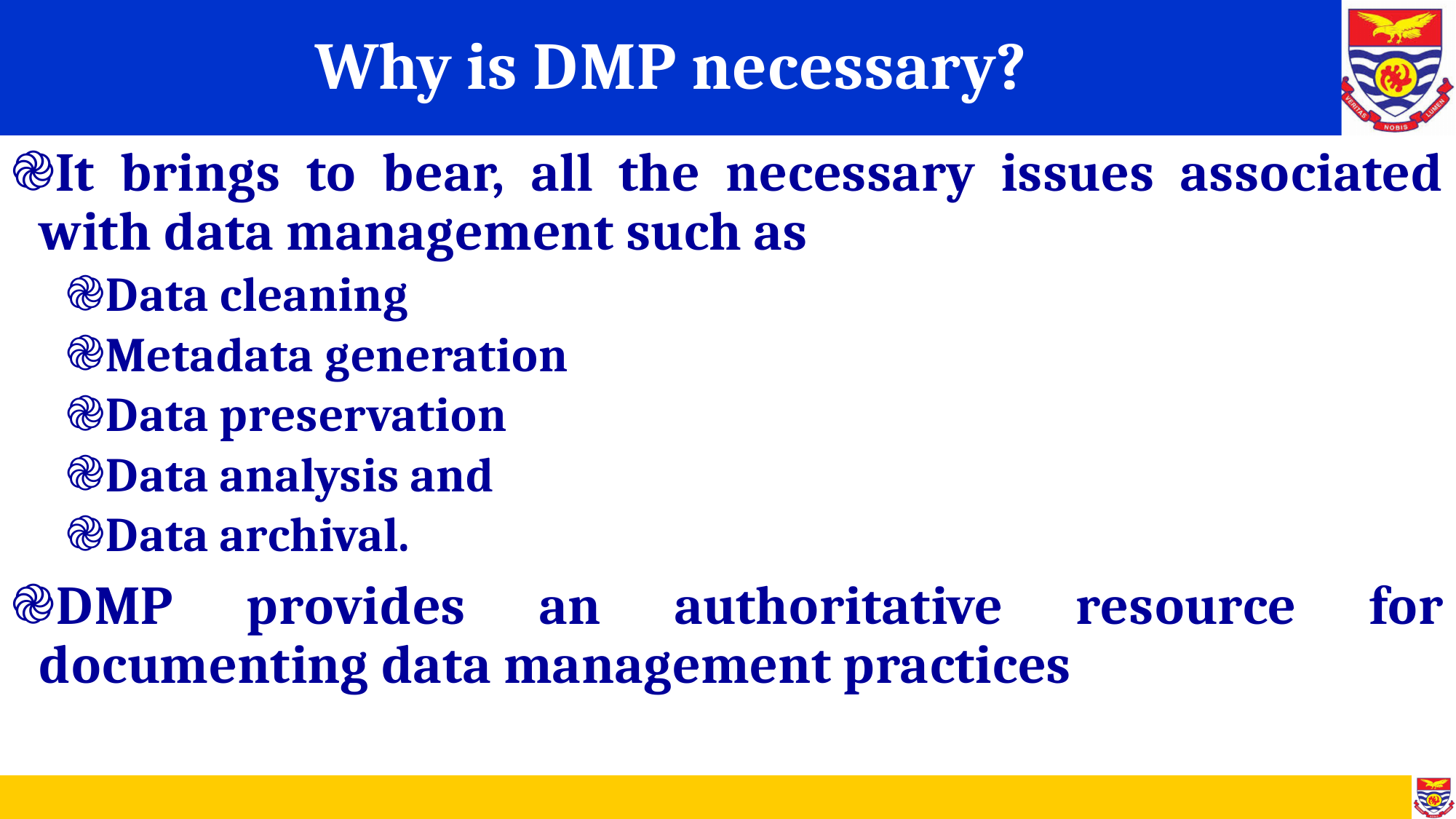

# Why is DMP necessary?
It brings to bear, all the necessary issues associated with data management such as
Data cleaning
Metadata generation
Data preservation
Data analysis and
Data archival.
DMP provides an authoritative resource for documenting data management practices